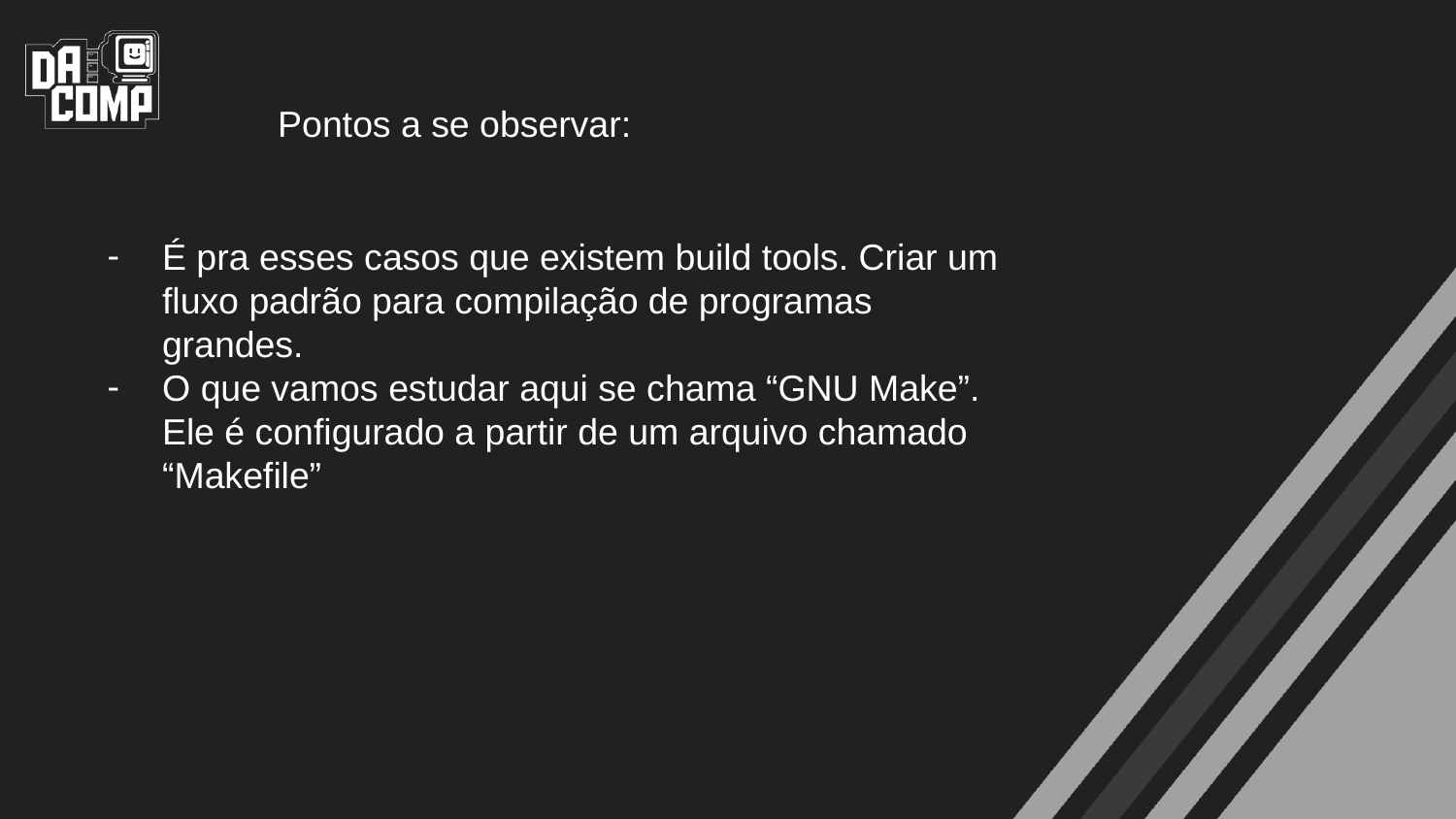

Pontos a se observar:
É pra esses casos que existem build tools. Criar um fluxo padrão para compilação de programas grandes.
O que vamos estudar aqui se chama “GNU Make”. Ele é configurado a partir de um arquivo chamado “Makefile”